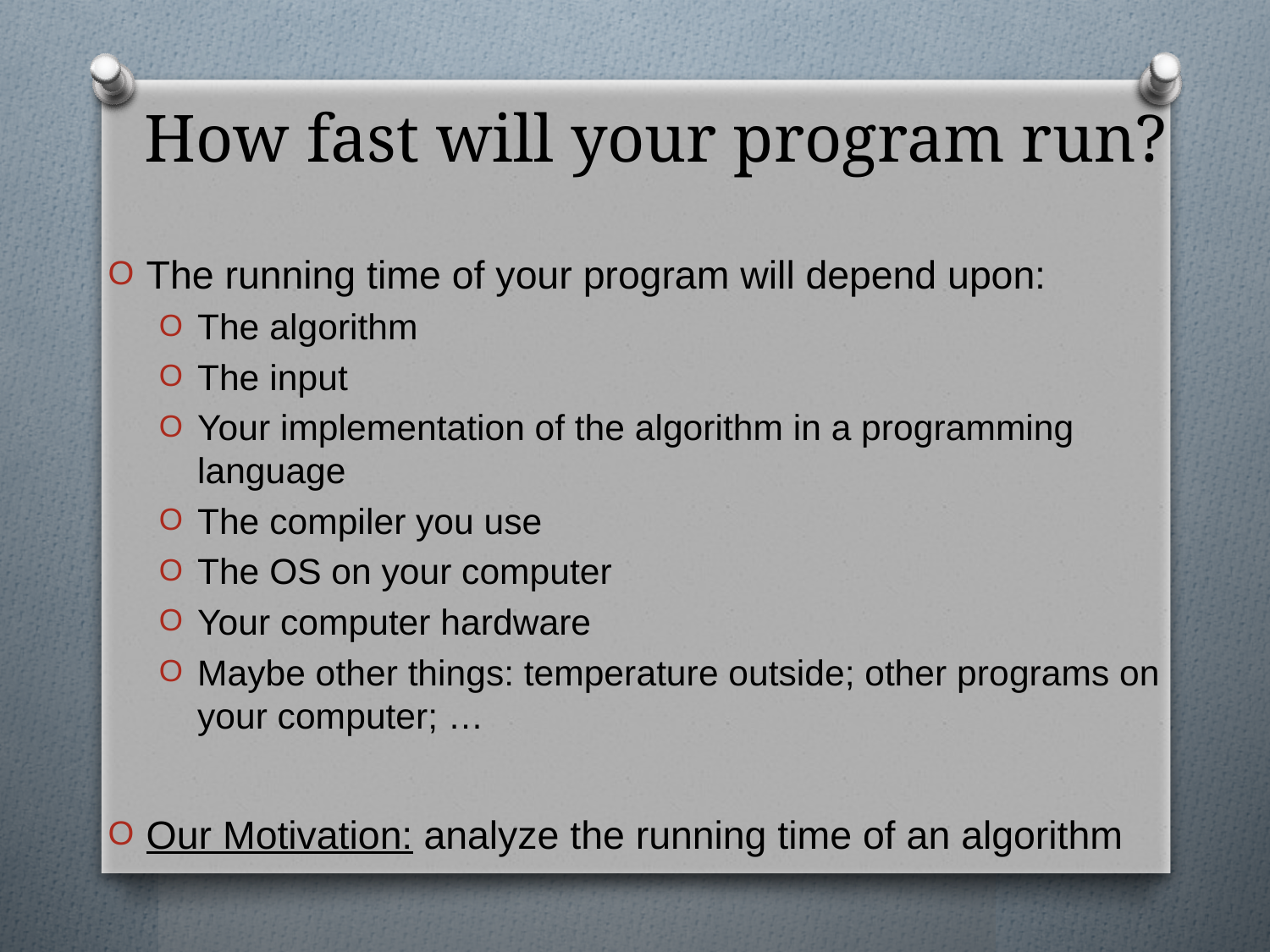

# How fast will your program run?
The running time of your program will depend upon:
The algorithm
The input
Your implementation of the algorithm in a programming language
The compiler you use
The OS on your computer
Your computer hardware
Maybe other things: temperature outside; other programs on your computer; …

Our Motivation: analyze the running time of an algorithm